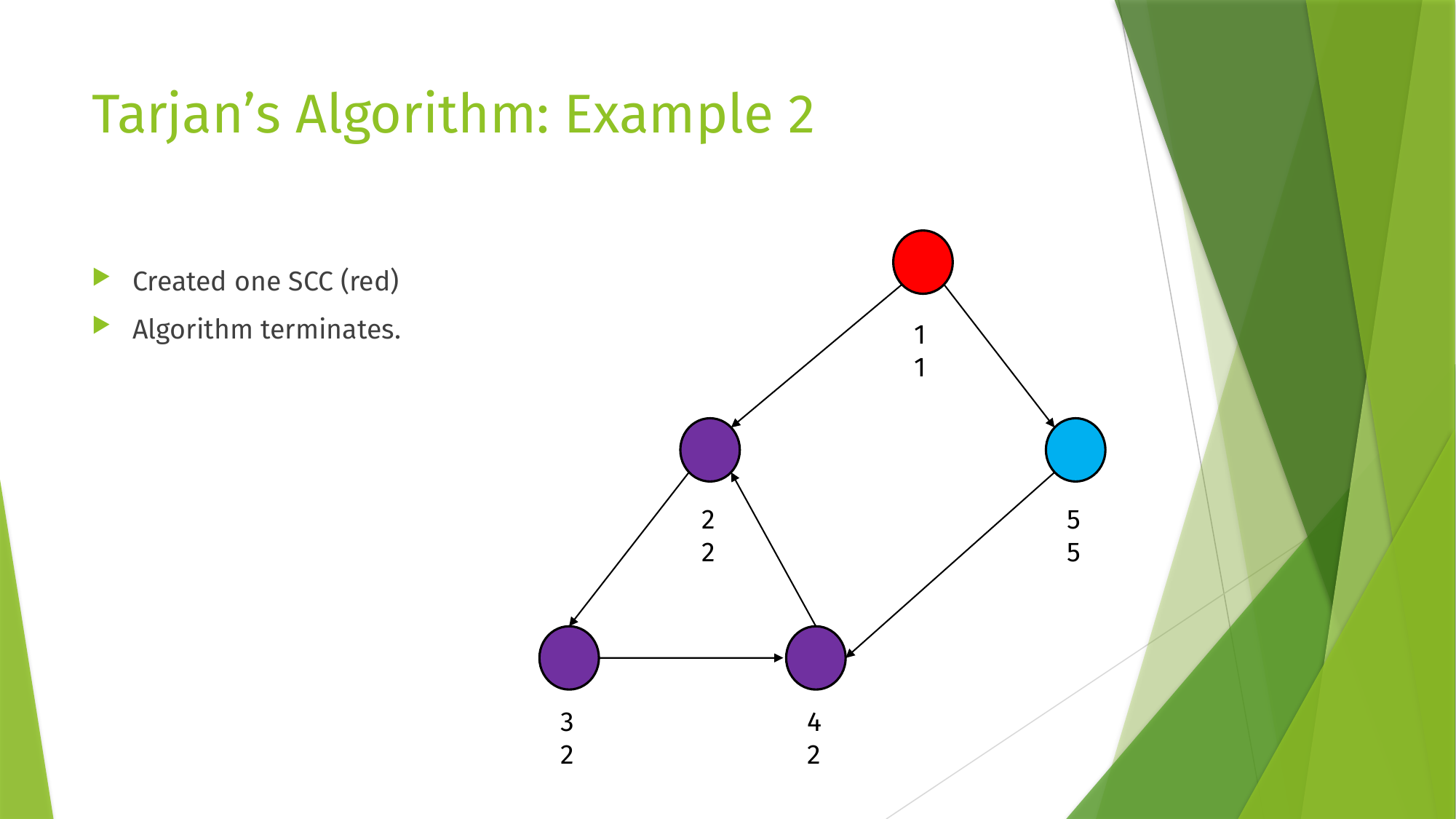

# Tarjan’s Algorithm: Example 2

Created one SCC (red)
Algorithm terminates.

1
1

5
5
2
2

3
2
4
2